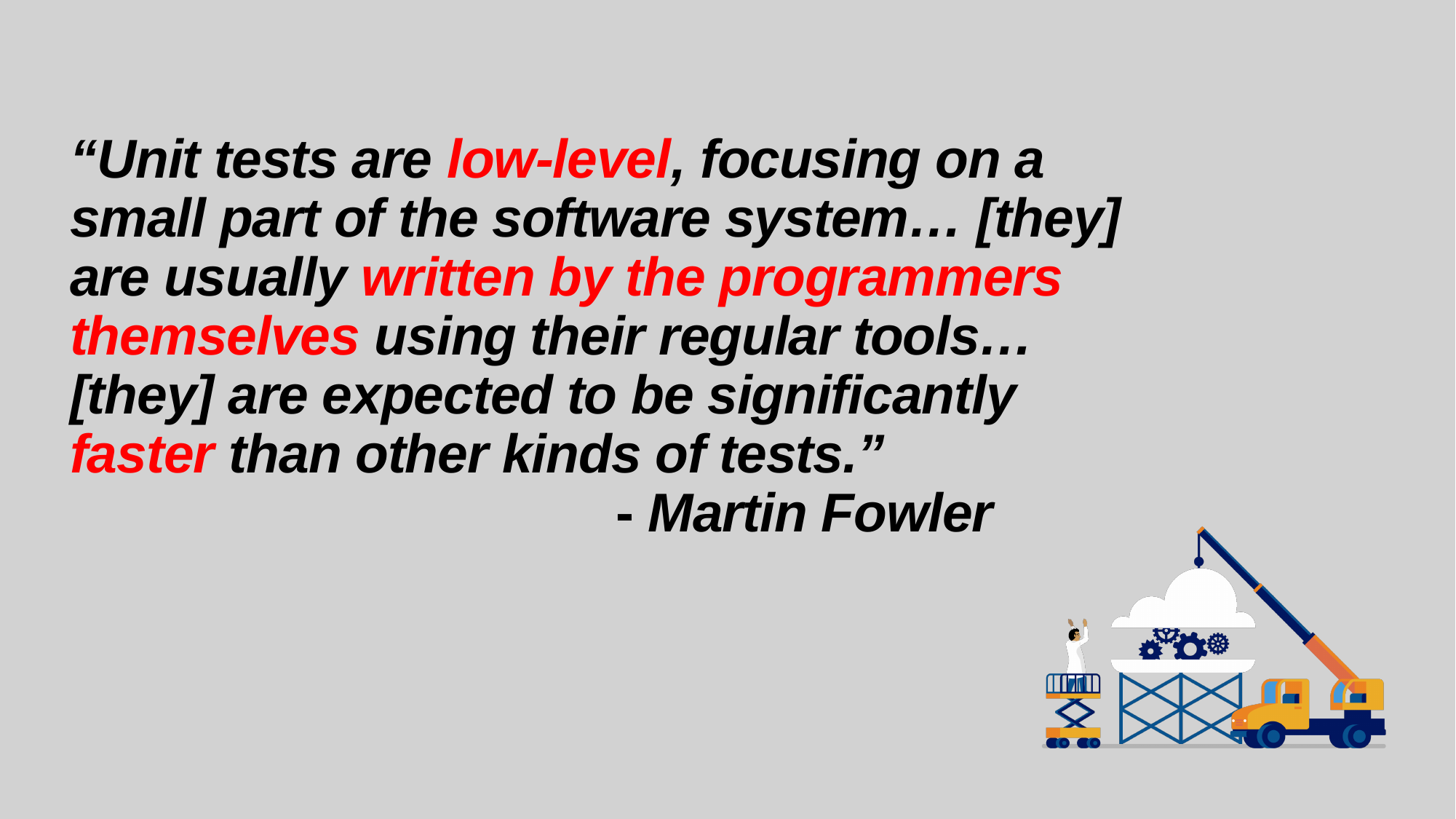

# “Unit tests are low-level, focusing on a small part of the software system… [they] are usually written by the programmers themselves using their regular tools… [they] are expected to be significantly faster than other kinds of tests.” - Martin Fowler